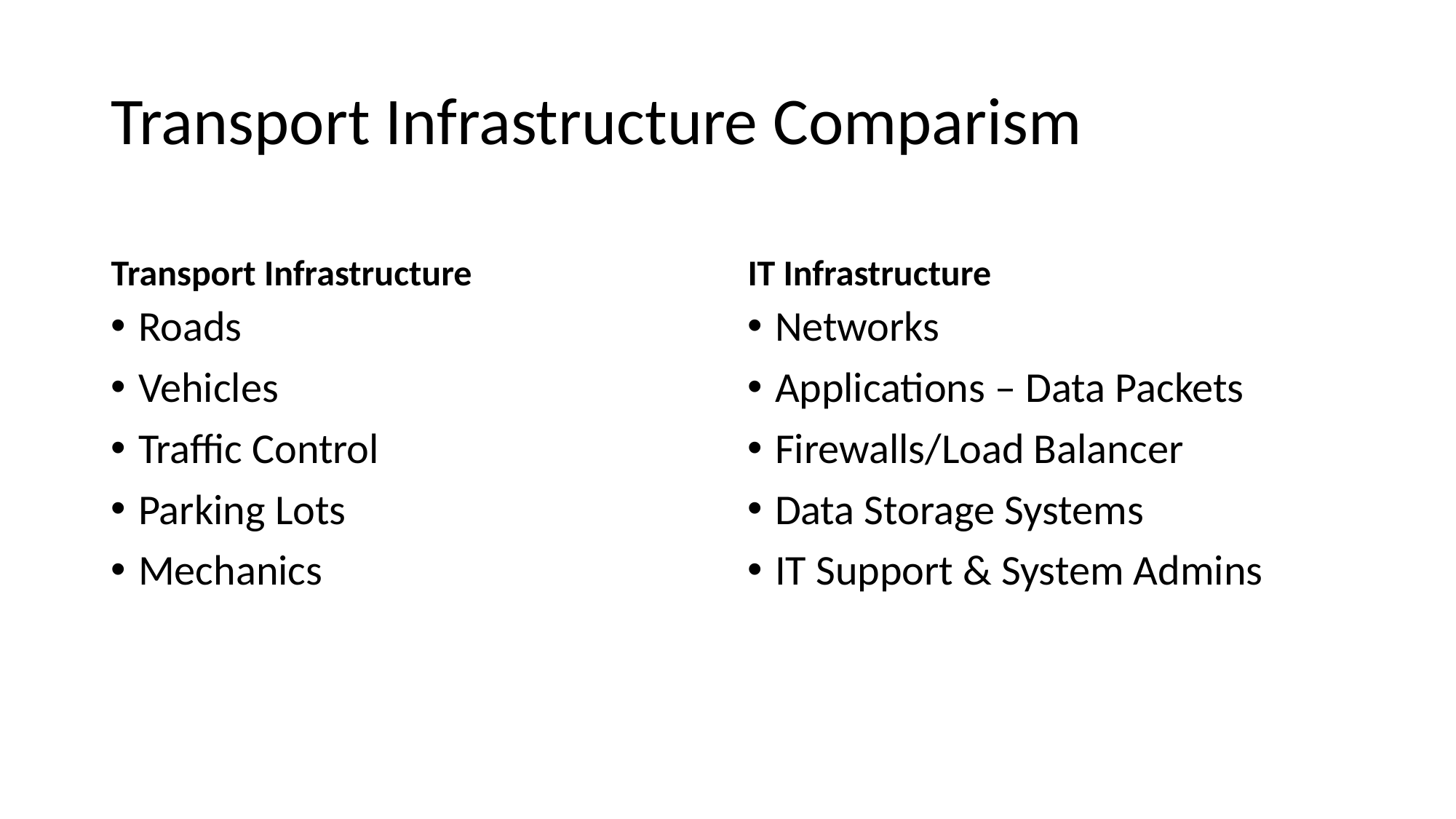

# Transport Infrastructure Comparism
Transport Infrastructure
IT Infrastructure
Roads
Vehicles
Traffic Control
Parking Lots
Mechanics
Networks
Applications – Data Packets
Firewalls/Load Balancer
Data Storage Systems
IT Support & System Admins